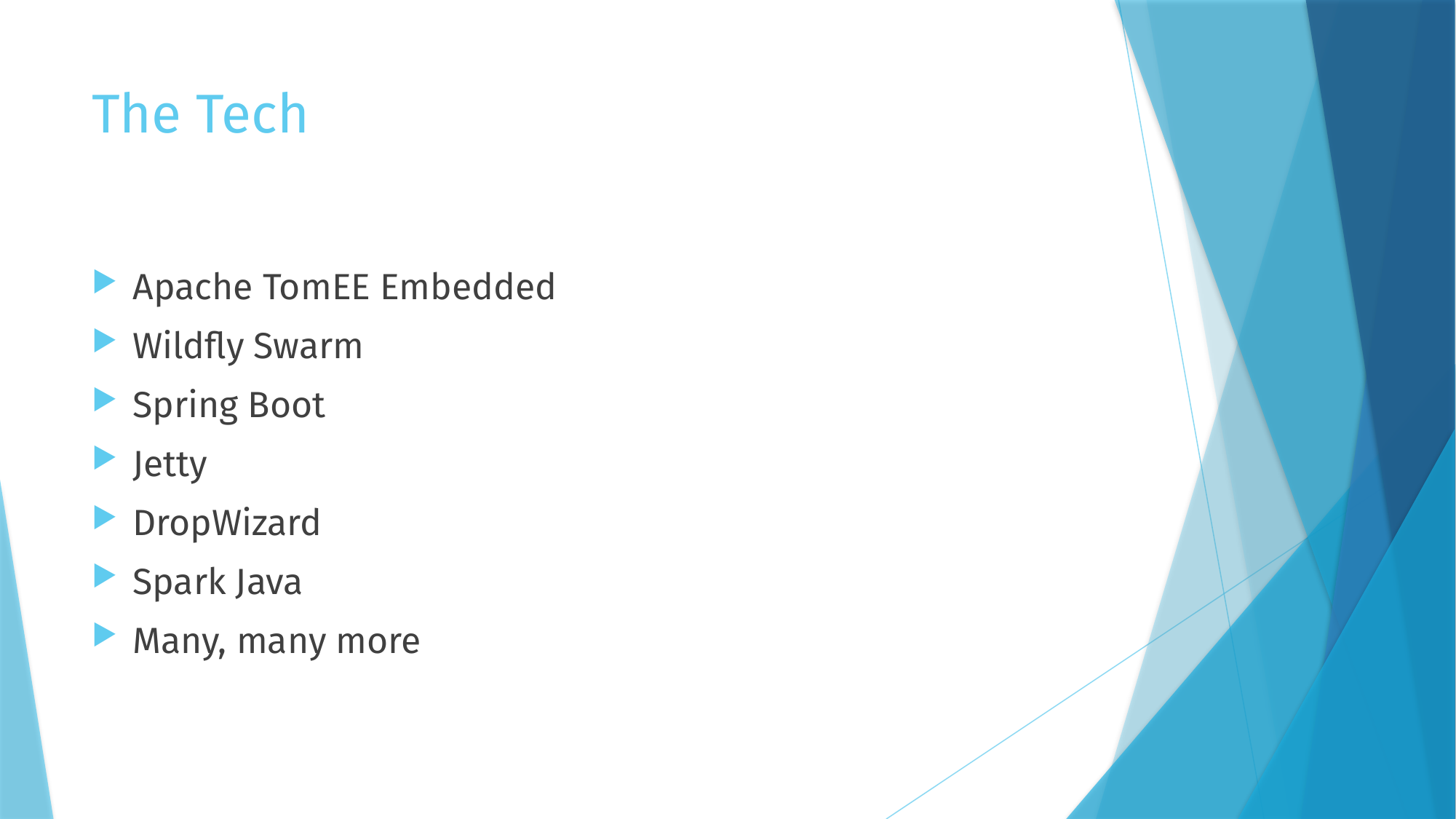

# The Tech
Apache TomEE Embedded
Wildfly Swarm
Spring Boot
Jetty
DropWizard
Spark Java
Many, many more